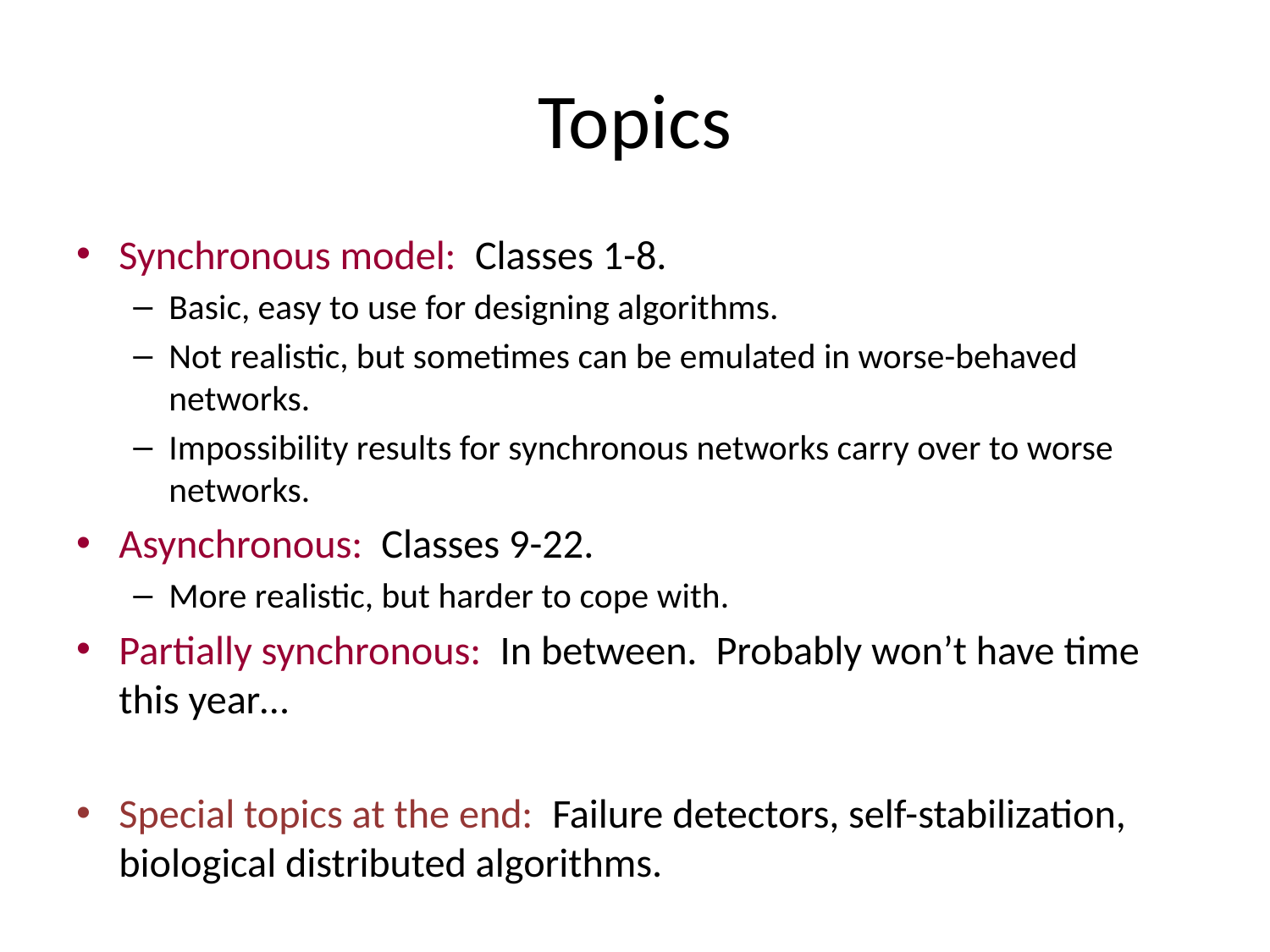

# Topics
Synchronous model:  Classes 1-8.
Basic, easy to use for designing algorithms.
Not realistic, but sometimes can be emulated in worse-behaved networks.
Impossibility results for synchronous networks carry over to worse networks.
Asynchronous:  Classes 9-22.
More realistic, but harder to cope with.
Partially synchronous:  In between.  Probably won’t have time this year…

Special topics at the end:  Failure detectors, self-stabilization, biological distributed algorithms.